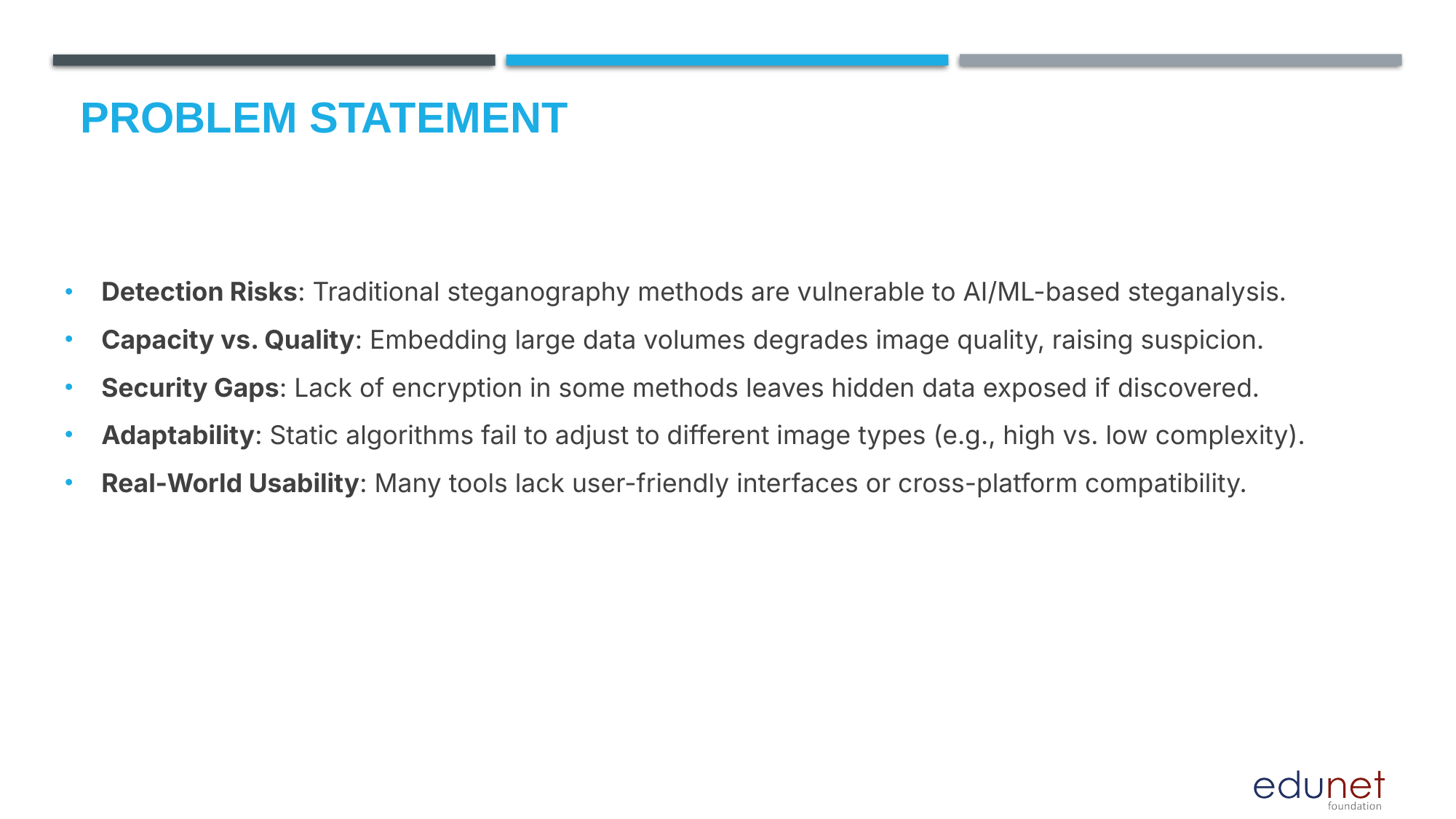

# Problem Statement
Detection Risks: Traditional steganography methods are vulnerable to AI/ML-based steganalysis.
Capacity vs. Quality: Embedding large data volumes degrades image quality, raising suspicion.
Security Gaps: Lack of encryption in some methods leaves hidden data exposed if discovered.
Adaptability: Static algorithms fail to adjust to different image types (e.g., high vs. low complexity).
Real-World Usability: Many tools lack user-friendly interfaces or cross-platform compatibility.